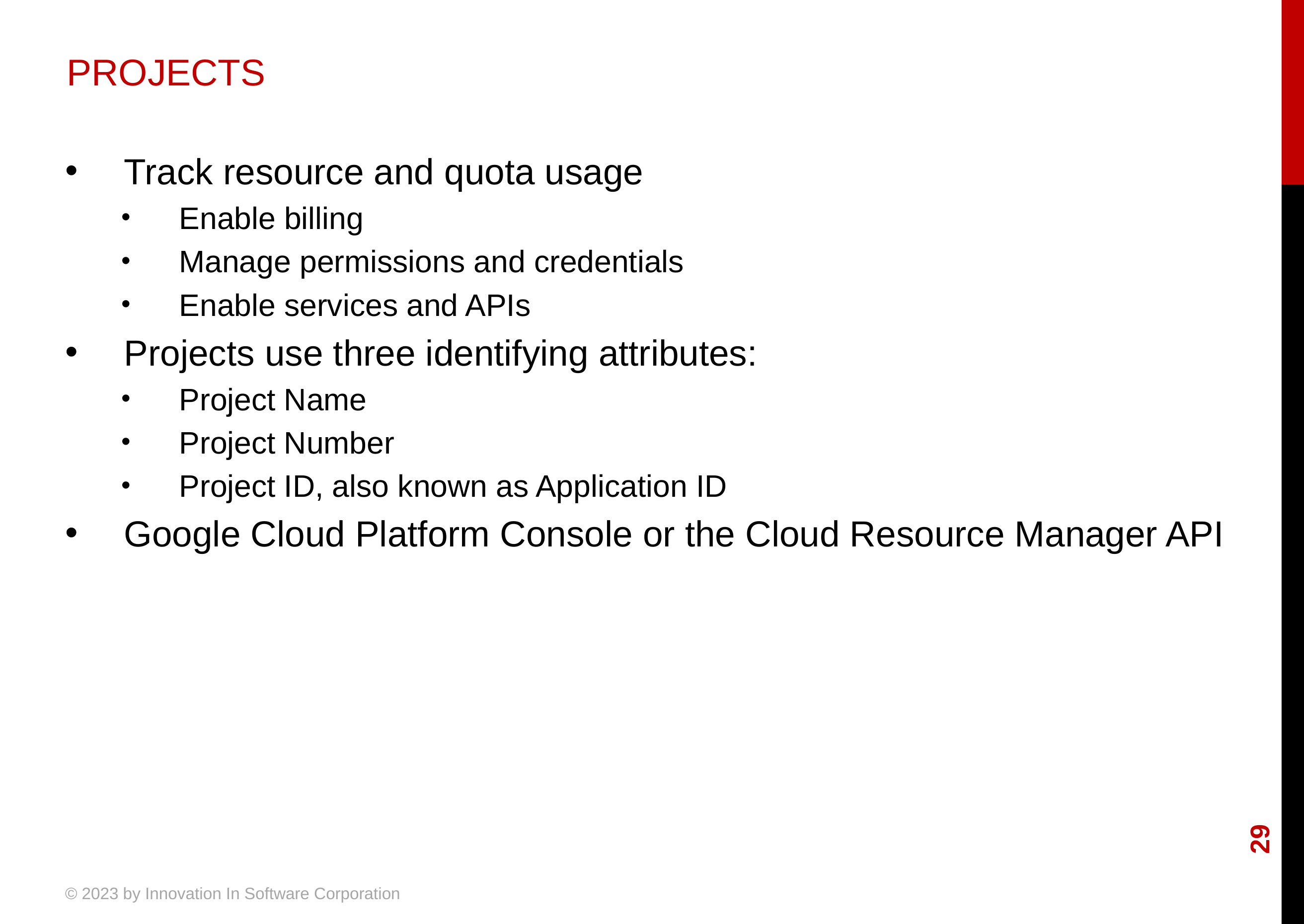

# PROJECTS
 Track resource and quota usage
 Enable billing
 Manage permissions and credentials
 Enable services and APIs
 Projects use three identifying attributes:
 Project Name
 Project Number
 Project ID, also known as Application ID
 Google Cloud Platform Console or the Cloud Resource Manager API
29
© 2023 by Innovation In Software Corporation